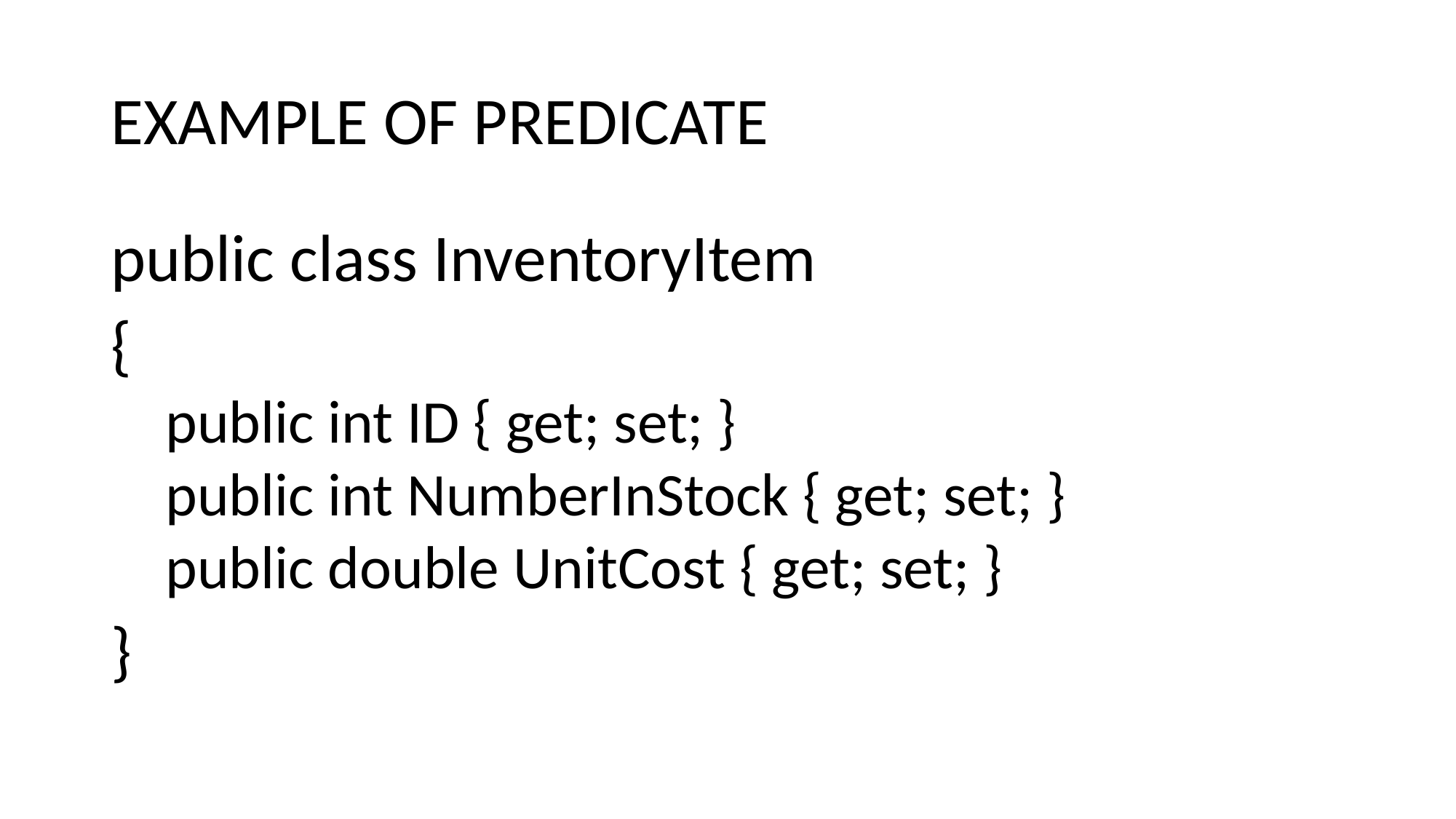

# EXAMPLE OF PREDICATE
public class InventoryItem
{
public int ID { get; set; }
public int NumberInStock { get; set; }
public double UnitCost { get; set; }
}